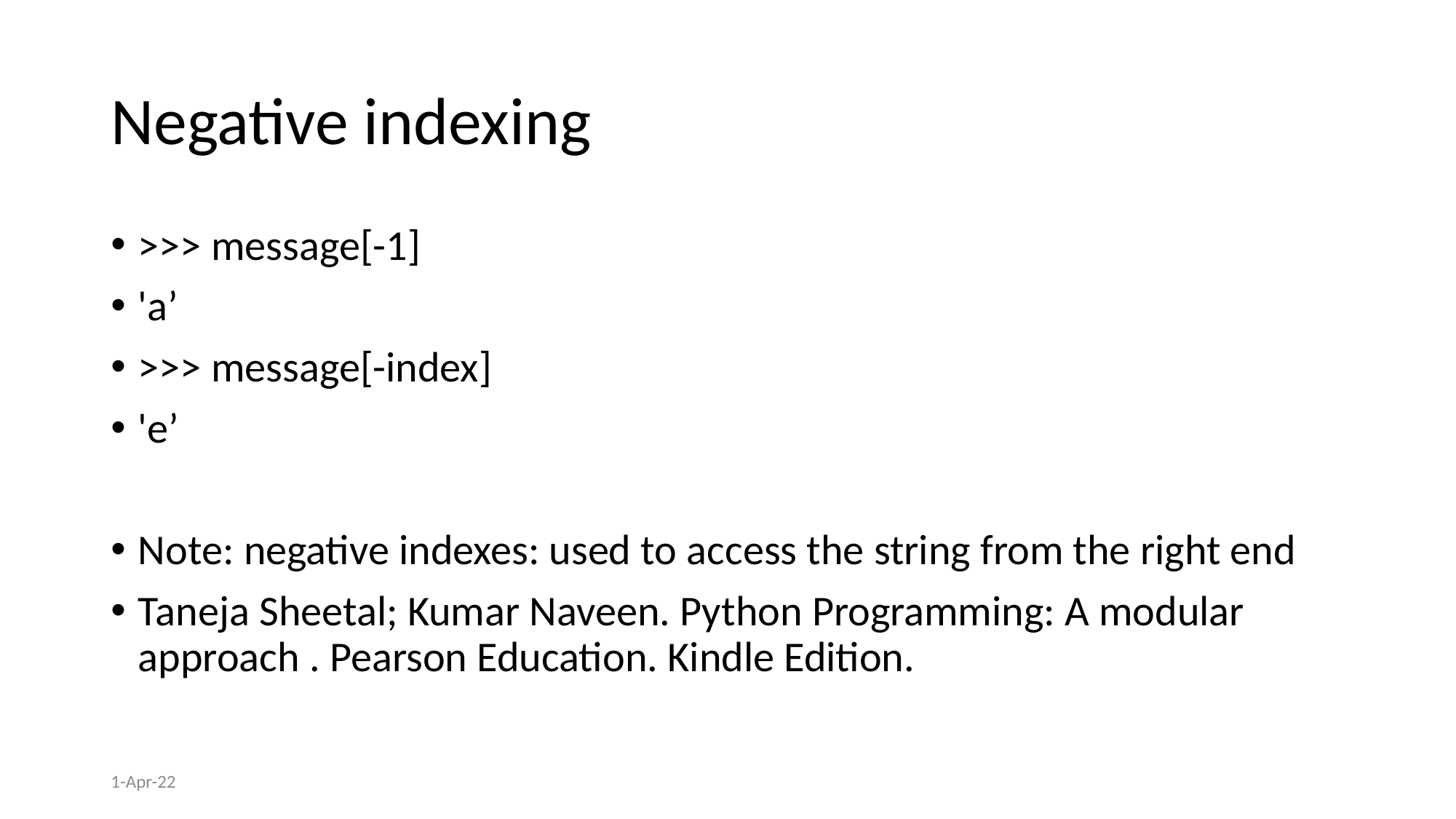

# Negative indexing
>>> message[-1]
'a’
>>> message[-index]
'e’

Note: negative indexes: used to access the string from the right end
Taneja Sheetal; Kumar Naveen. Python Programming: A modular approach . Pearson Education. Kindle Edition.
1-Apr-22